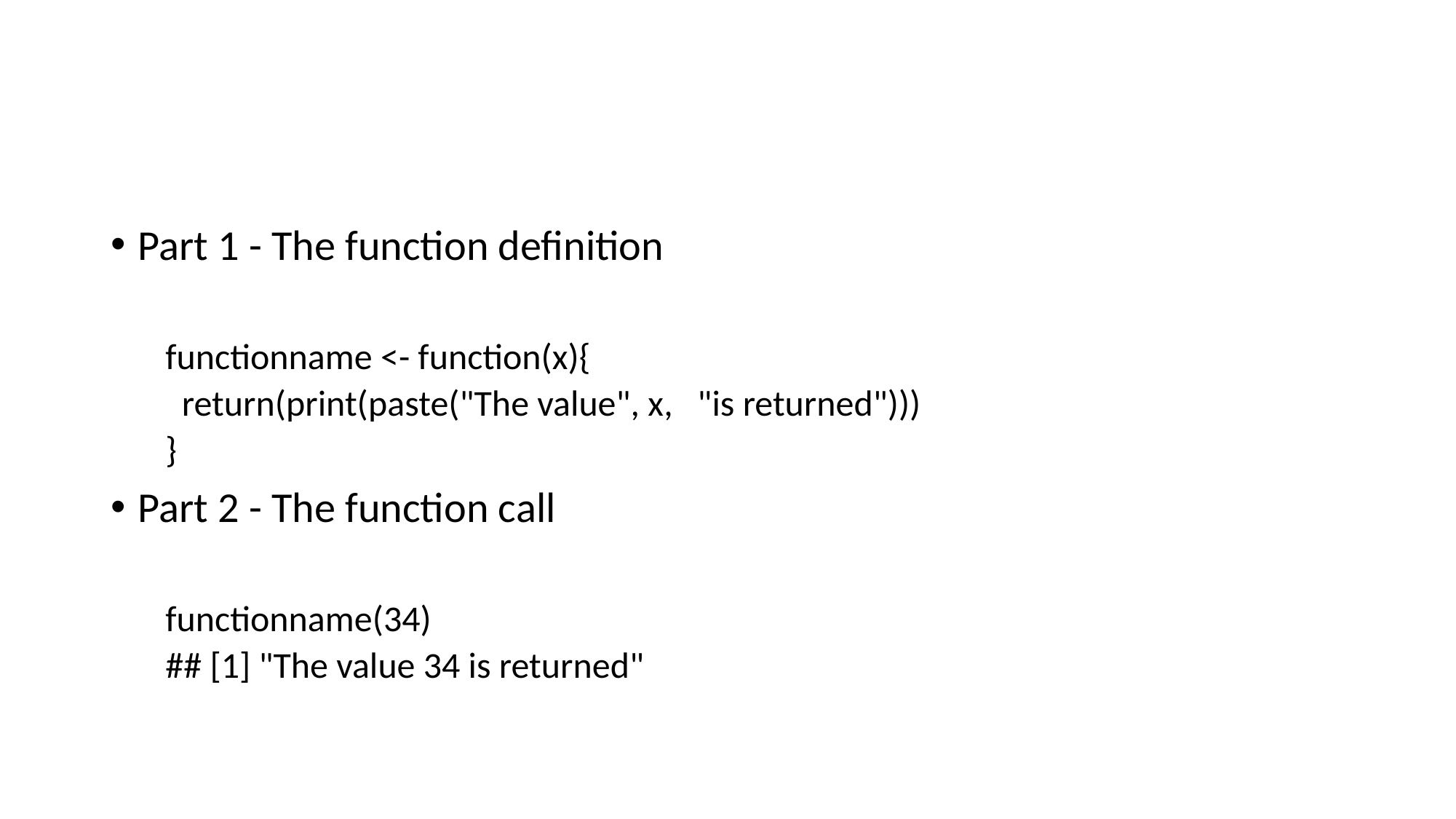

#
Part 1 - The function definition

functionname <- function(x){
  return(print(paste("The value", x,   "is returned")))
}
Part 2 - The function call

functionname(34)
## [1] "The value 34 is returned"